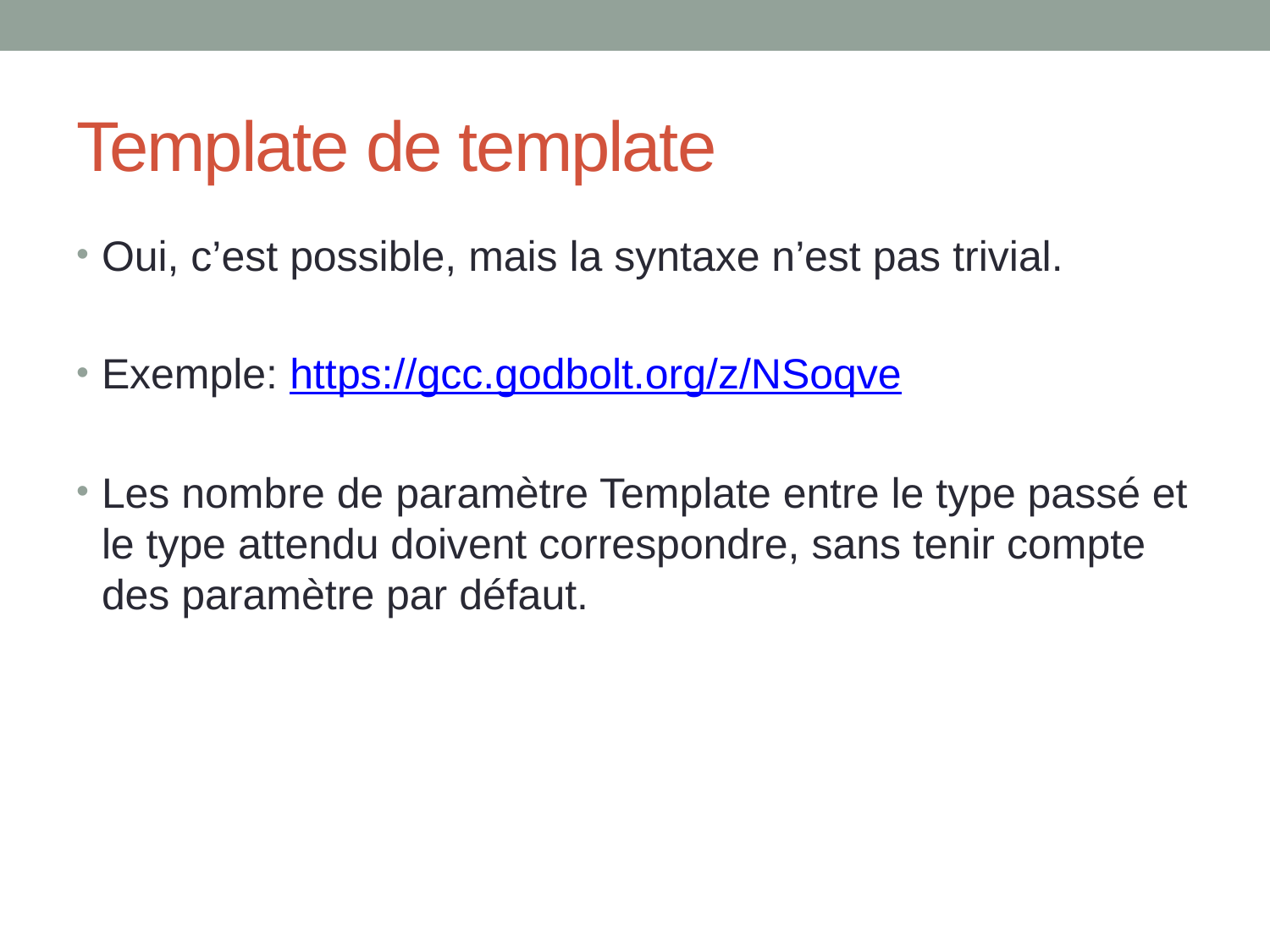

# Template de template
Oui, c’est possible, mais la syntaxe n’est pas trivial.

Exemple: https://gcc.godbolt.org/z/NSoqve

Les nombre de paramètre Template entre le type passé et le type attendu doivent correspondre, sans tenir compte des paramètre par défaut.